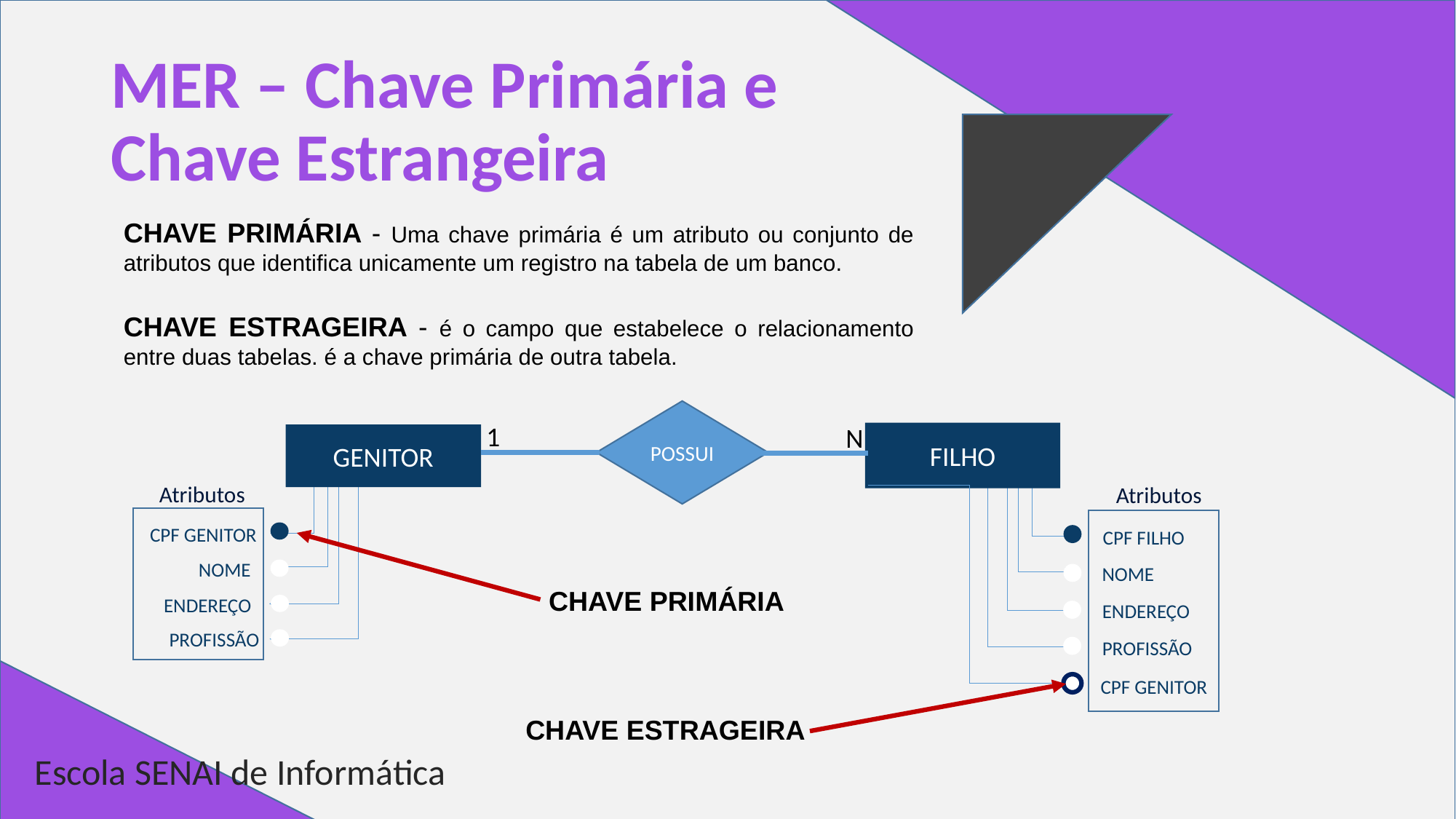

# MER – Chave Primária e Chave Estrangeira
CHAVE PRIMÁRIA - Uma chave primária é um atributo ou conjunto de atributos que identifica unicamente um registro na tabela de um banco.
CHAVE ESTRAGEIRA - é o campo que estabelece o relacionamento entre duas tabelas. é a chave primária de outra tabela.
POSSUI
1
N
FILHO
CPF FILHO
NOME
ENDEREÇO
PROFISSÃO
Atributos

GENITOR
CPF GENITOR
NOME
ENDEREÇO
PROFISSÃO
Atributos

CHAVE PRIMÁRIA
CPF GENITOR

CHAVE ESTRAGEIRA